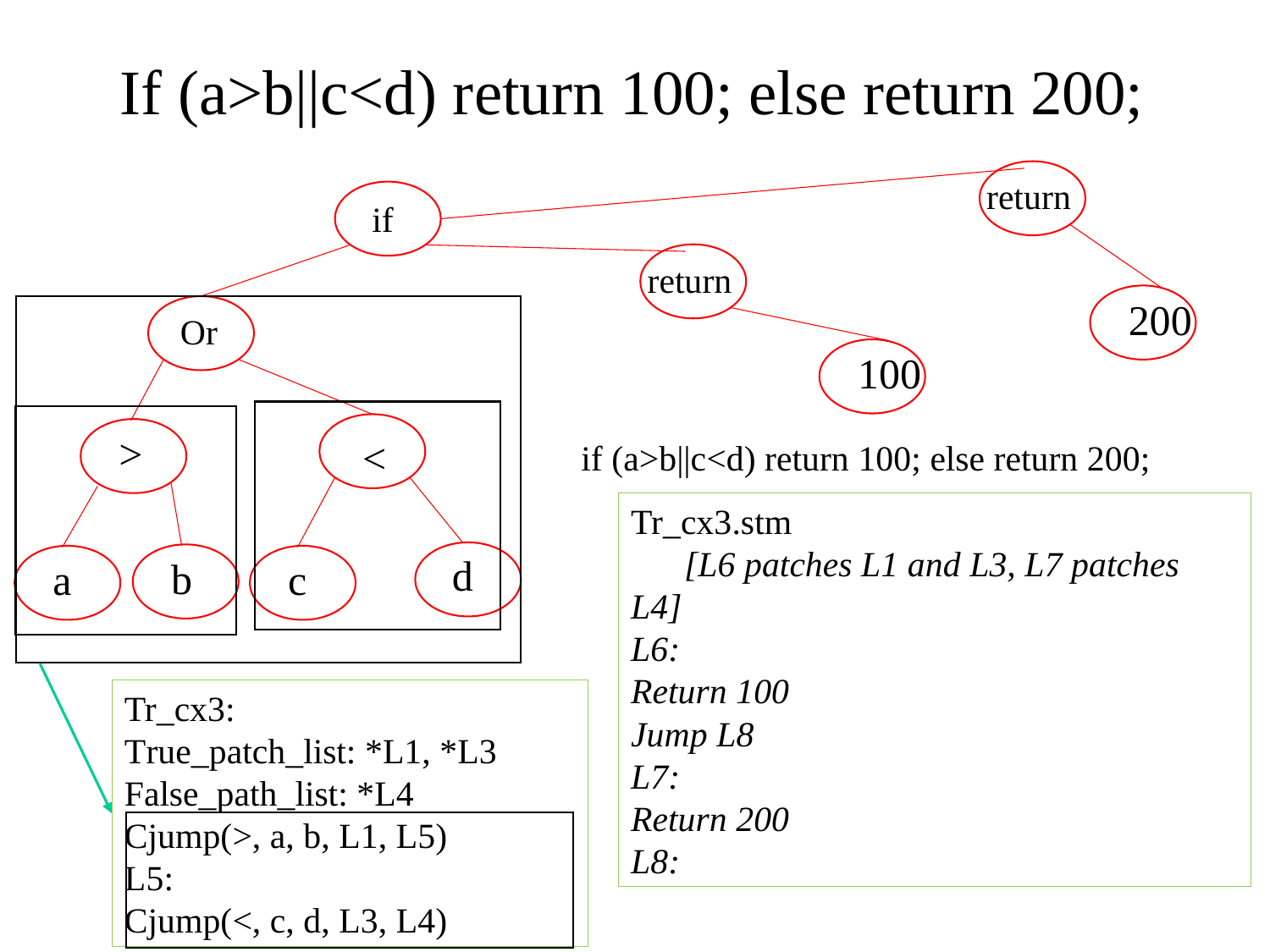

If (a>b||c<d) return 100; else return 200;

 return

 if

 return

200

Or

100

>
<
 if (a>b||c<d) return 100; else return 200;
Tr_cx3.stm
      [L6 patches L1 and L3, L7 patches L4]
L6:
Return 100
Jump L8
L7:
Return 200
L8:

d

b

a
c
Tr_cx3:
True_patch_list: *L1, *L3
False_path_list: *L4
Cjump(>, a, b, L1, L5)
L5:
Cjump(<, c, d, L3, L4)